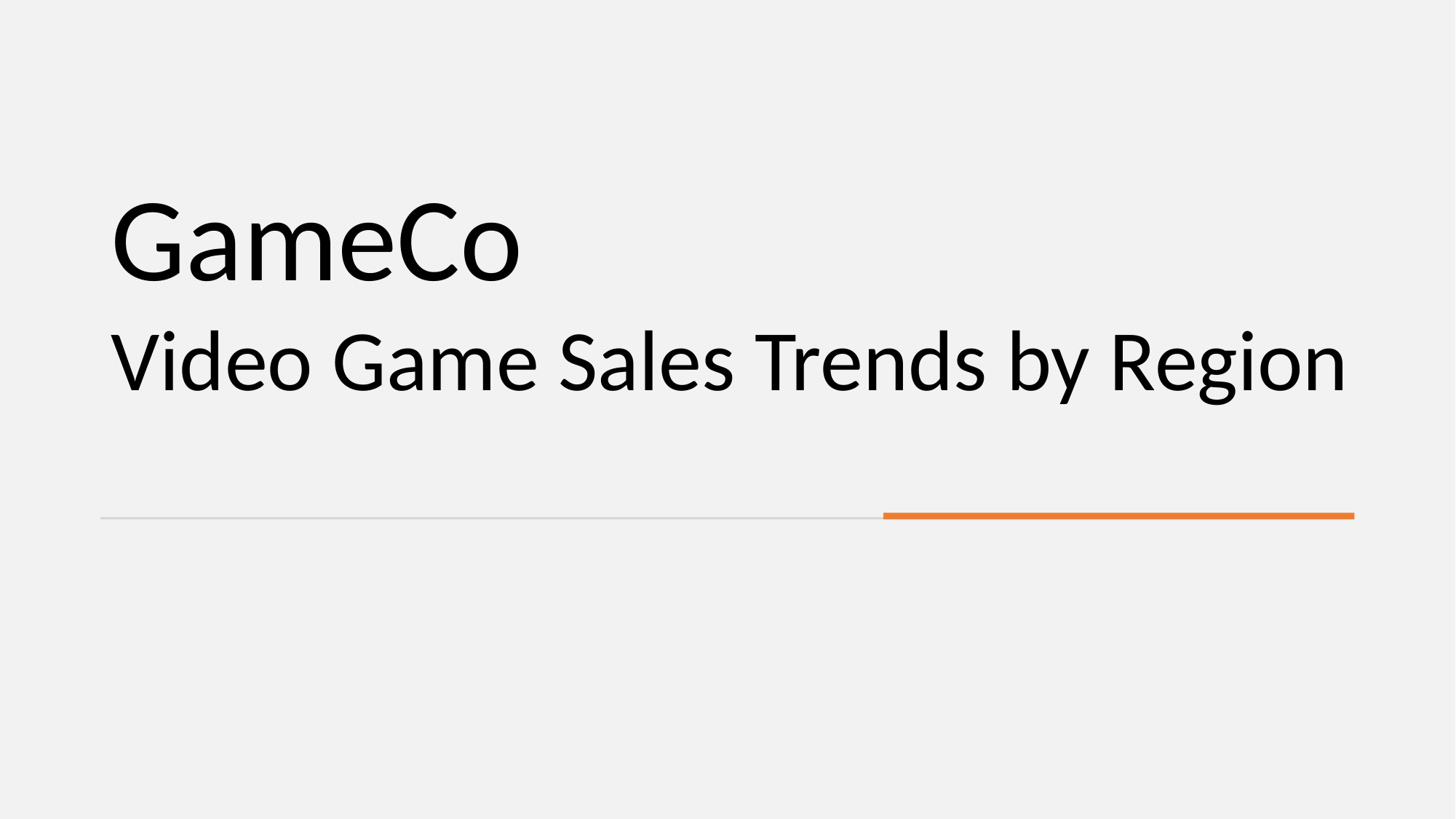

# GameCo Video Game Sales Trends by Region